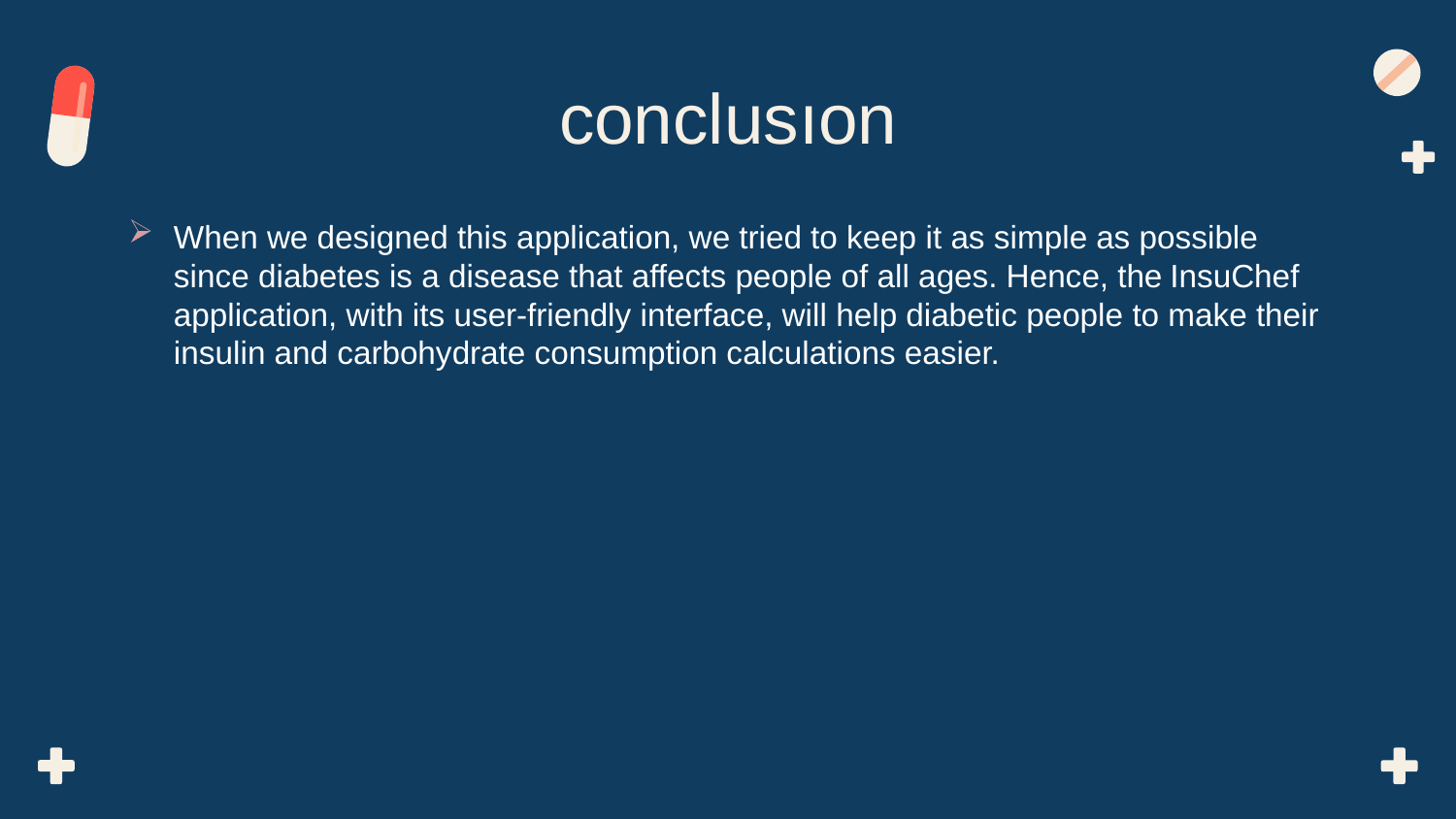

# conclusıon
When we designed this application, we tried to keep it as simple as possible since diabetes is a disease that affects people of all ages. Hence, the InsuChef application, with its user-friendly interface, will help diabetic people to make their insulin and carbohydrate consumption calculations easier.